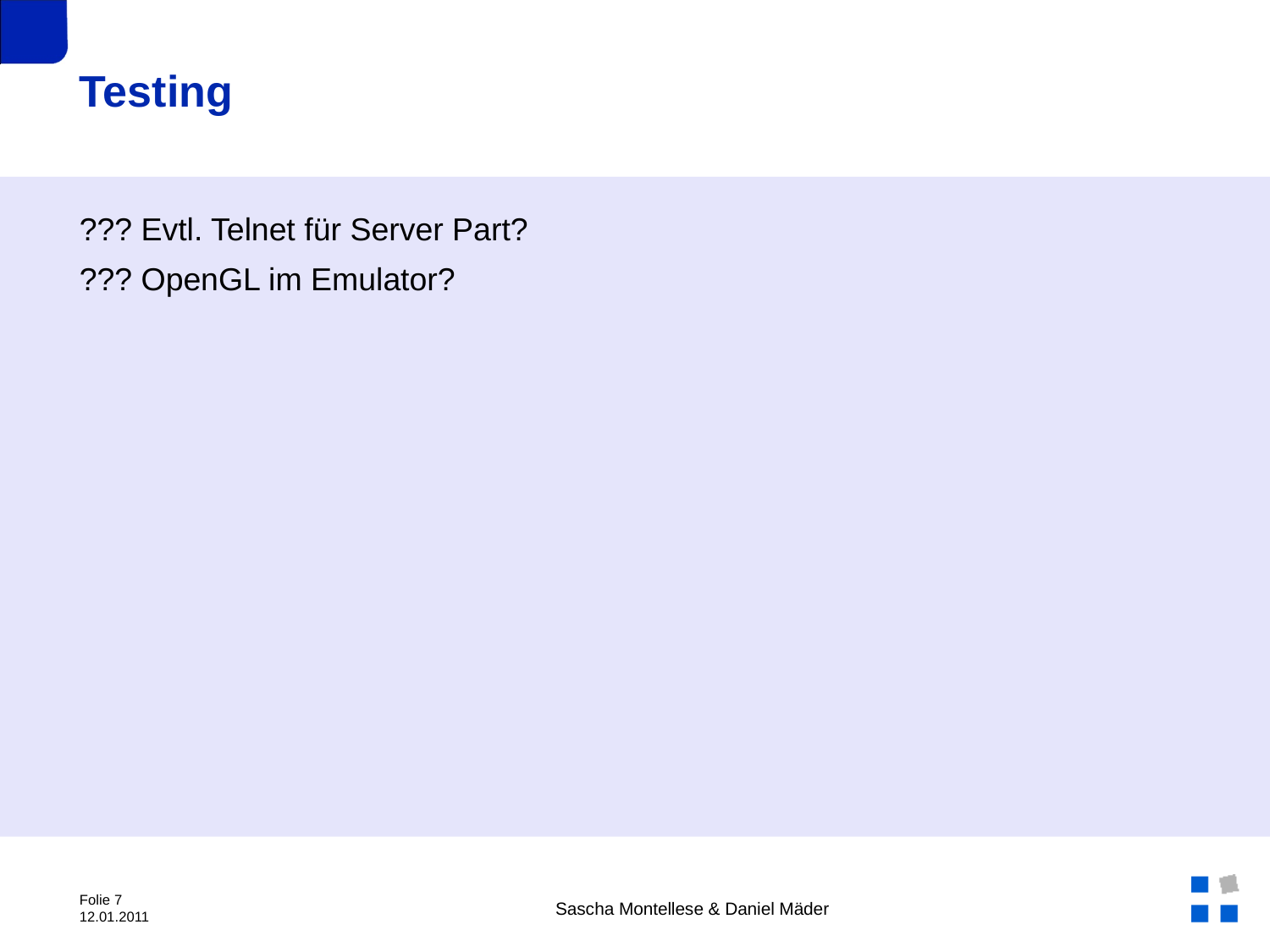

# Testing
??? Evtl. Telnet für Server Part?
??? OpenGL im Emulator?